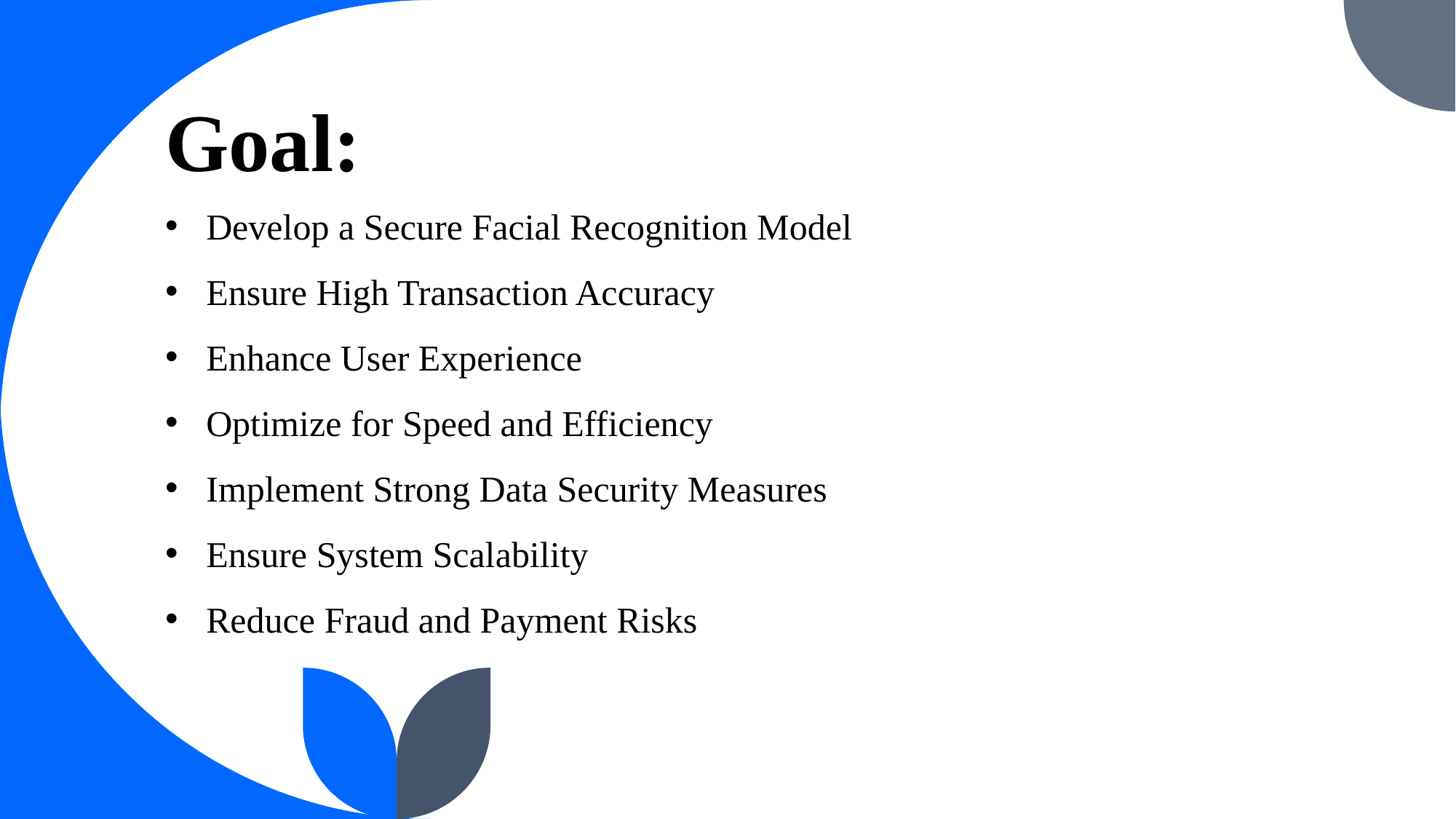

# Goal:
Develop a Secure Facial Recognition Model
Ensure High Transaction Accuracy
Enhance User Experience
Optimize for Speed and Efficiency
Implement Strong Data Security Measures
Ensure System Scalability
Reduce Fraud and Payment Risks